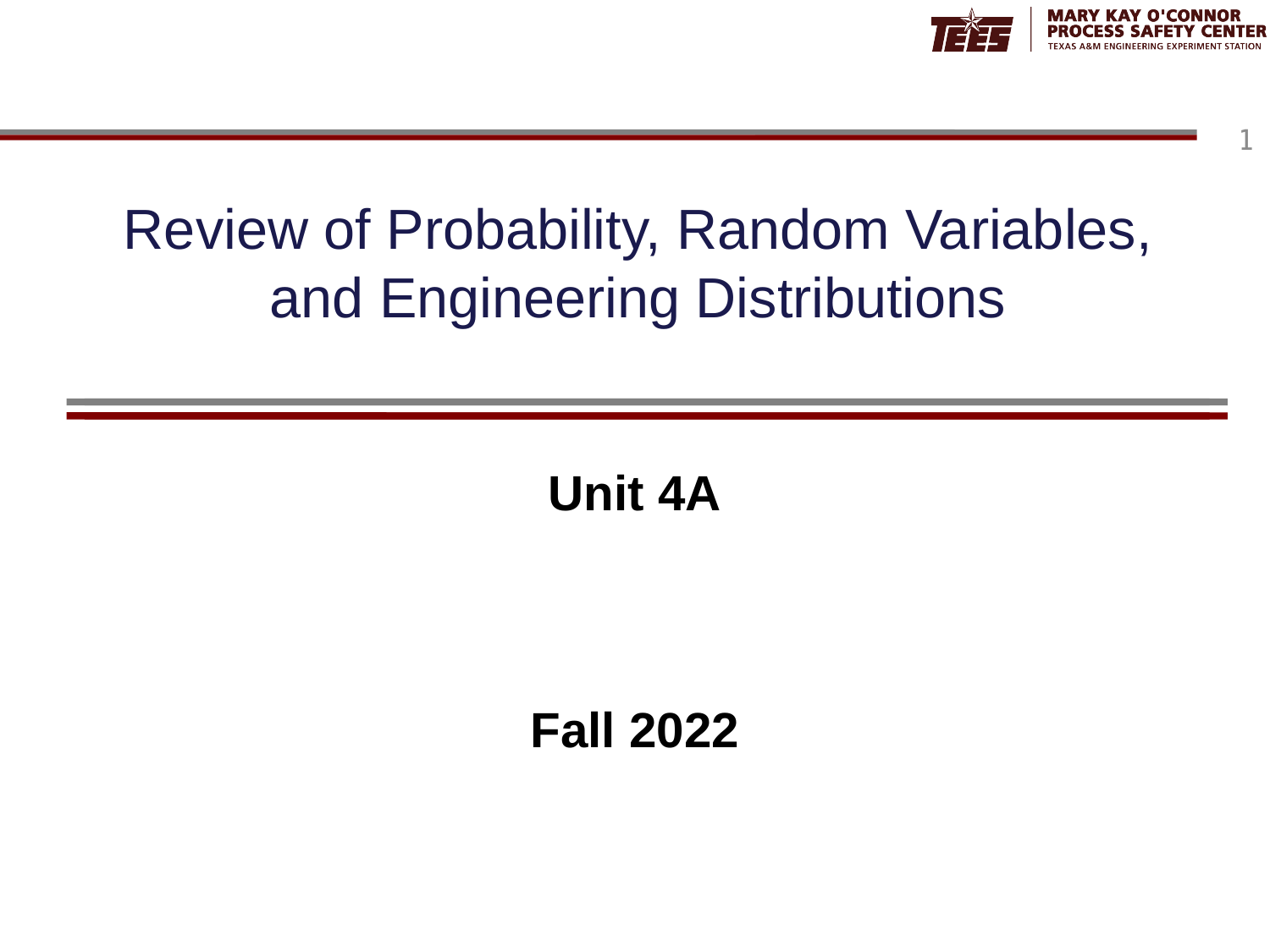

# Review of Probability, Random Variables, and Engineering Distributions
Unit 4A

Fall 2022